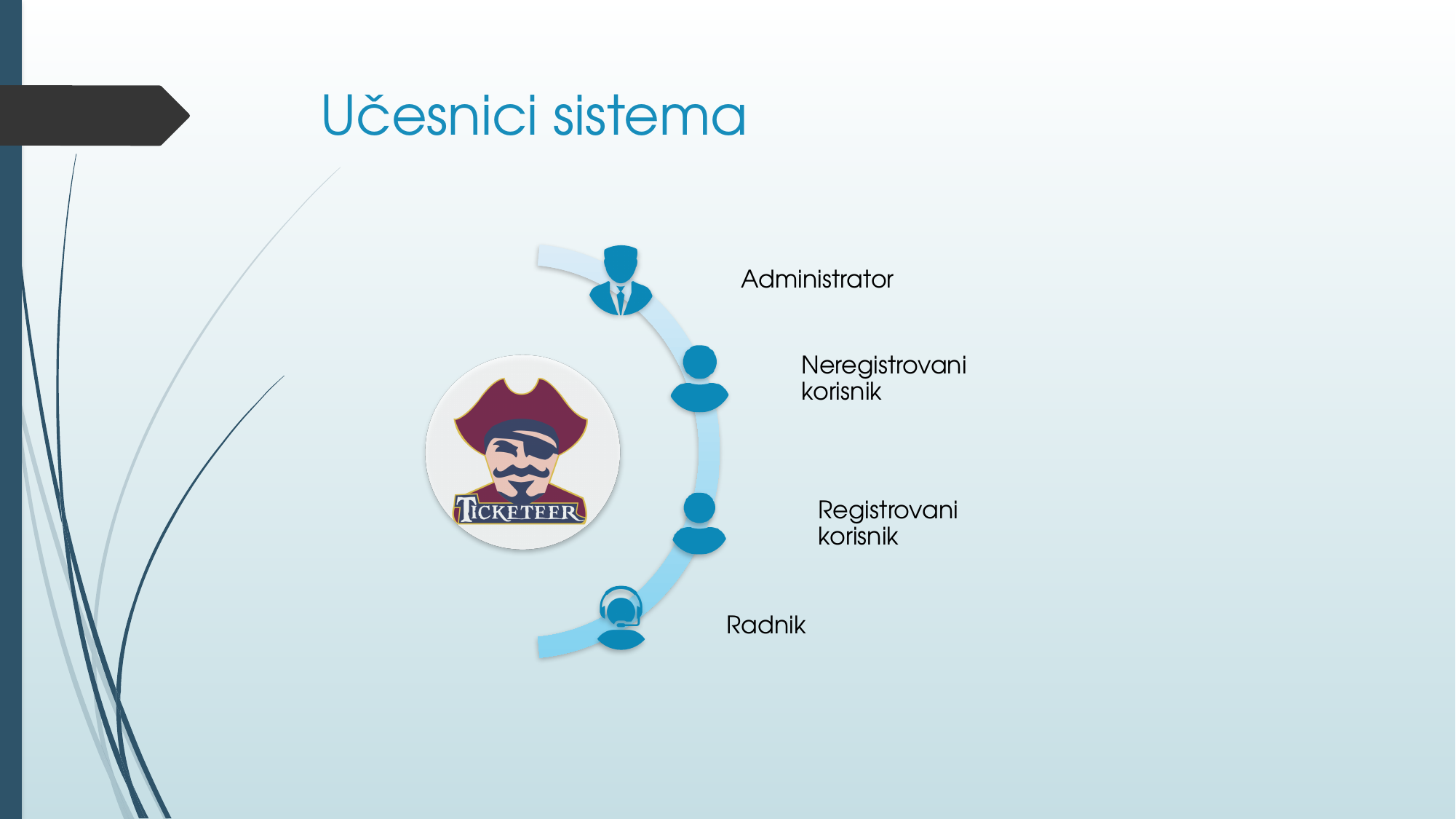

# Učesnici sistema

Administrator
Neregistrovani korisnik
Registrovani korisnik
Radnik